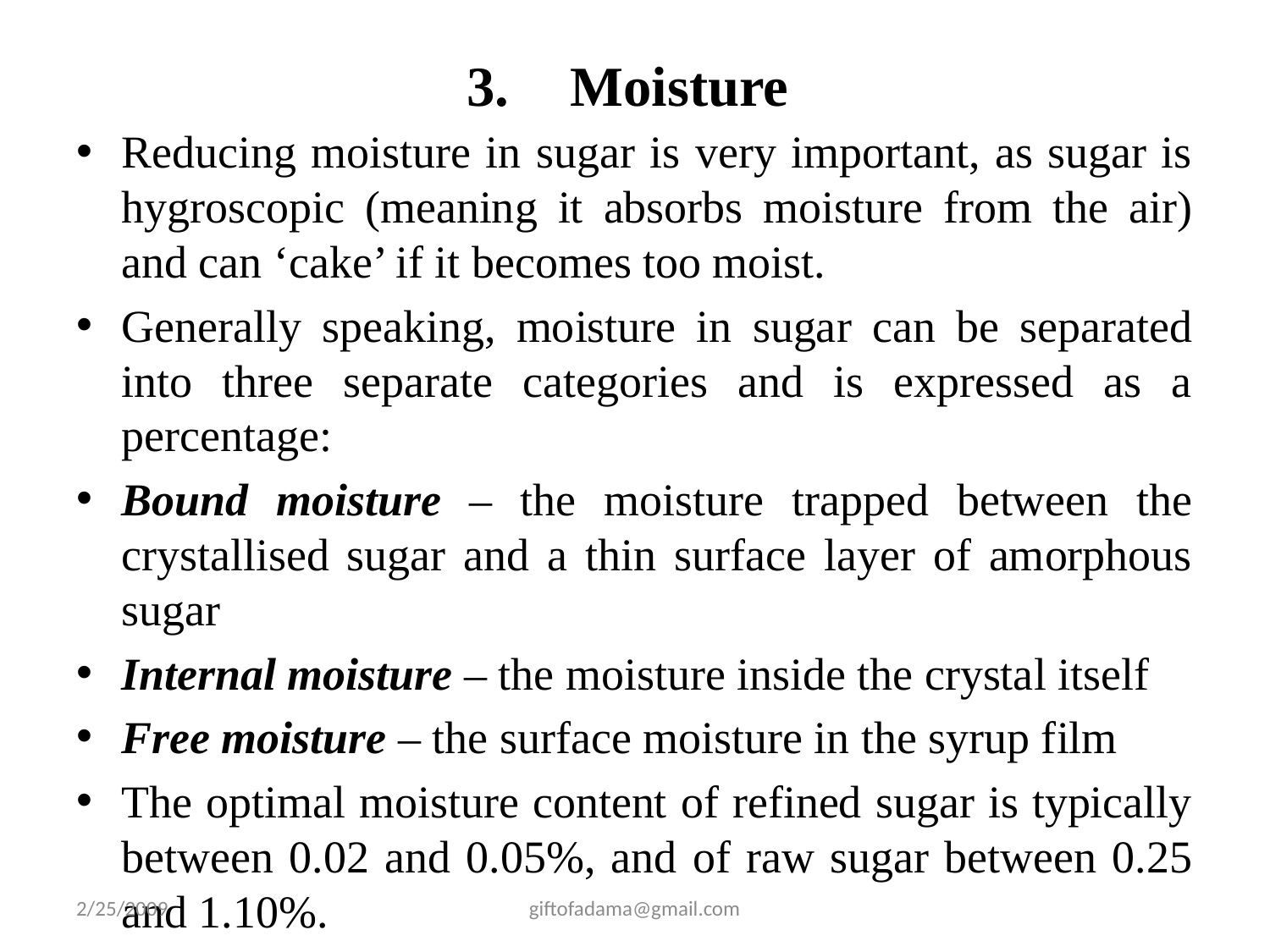

# Moisture
Reducing moisture in sugar is very important, as sugar is hygroscopic (meaning it absorbs moisture from the air) and can ‘cake’ if it becomes too moist.
Generally speaking, moisture in sugar can be separated into three separate categories and is expressed as a percentage:
Bound moisture – the moisture trapped between the crystallised sugar and a thin surface layer of amorphous sugar
Internal moisture – the moisture inside the crystal itself
Free moisture – the surface moisture in the syrup film
The optimal moisture content of refined sugar is typically between 0.02 and 0.05%, and of raw sugar between 0.25 and 1.10%.

2/25/2009
giftofadama@gmail.com